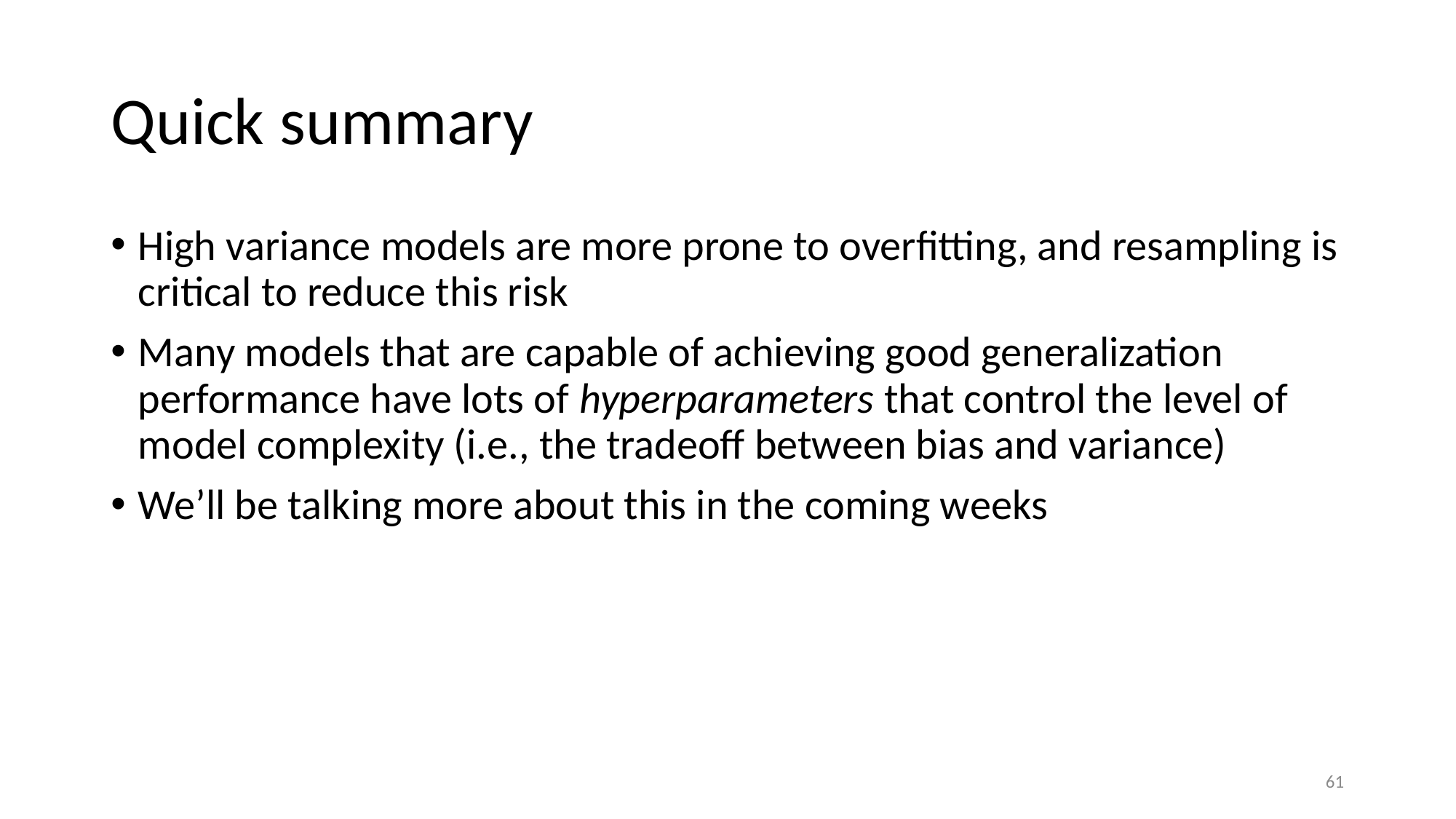

# Quick summary
High variance models are more prone to overfitting, and resampling is critical to reduce this risk
Many models that are capable of achieving good generalization performance have lots of hyperparameters that control the level of model complexity (i.e., the tradeoff between bias and variance)
We’ll be talking more about this in the coming weeks

61